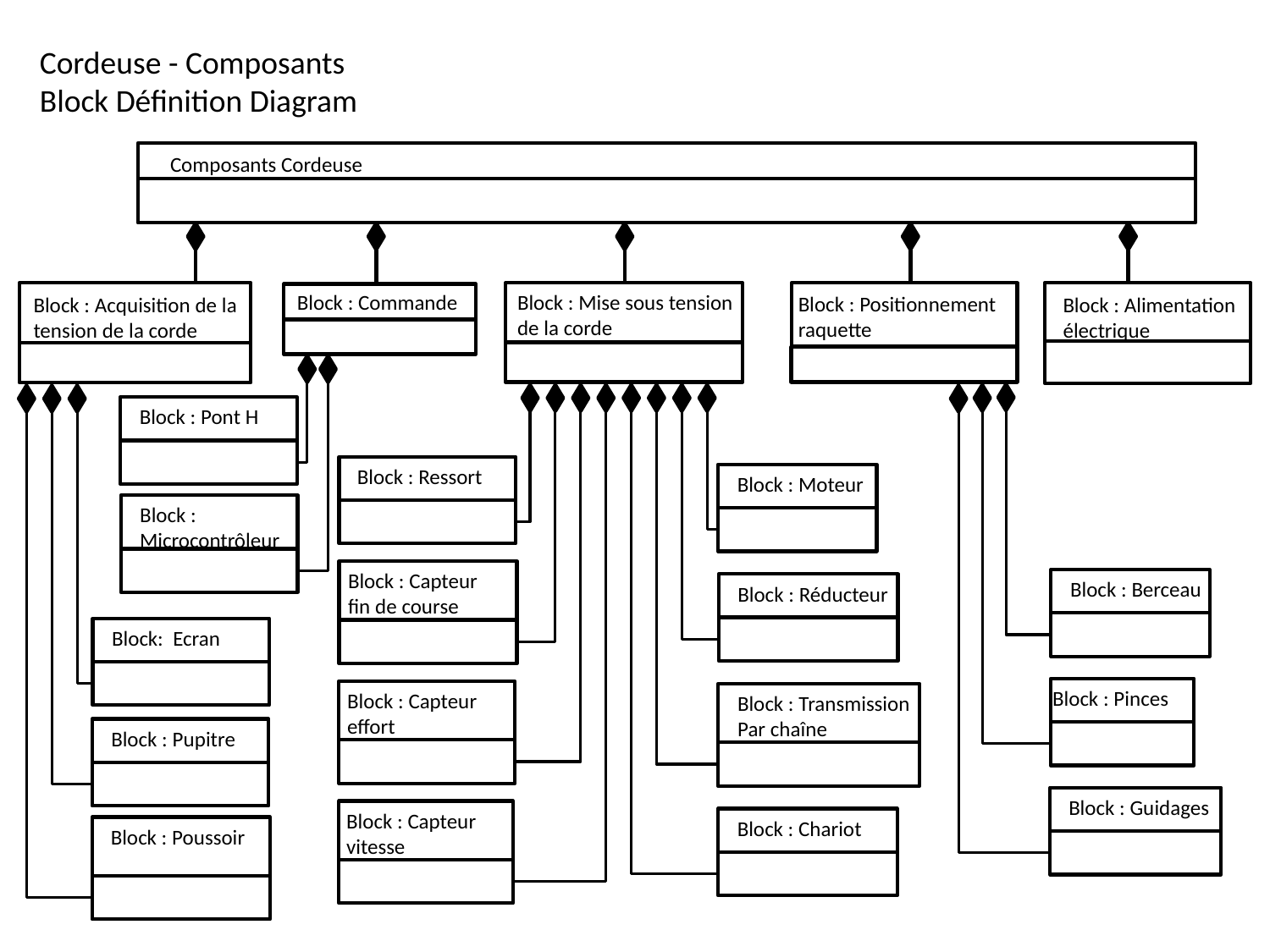

Cordeuse - Composants
Block Définition Diagram

Composants Cordeuse

Block : Acquisition de la
tension de la corde

Block : Commande

Block : Mise sous tension
de la corde

Block : Positionnement
raquette

Block : Alimentation
électrique

Block : Pont H

Block : Ressort

Block : Moteur

Block :
Microcontrôleur

Block : Capteur
fin de course

Block : Berceau

Block : Réducteur

Block:  Ecran

Block : Pinces

Block : Capteur
effort

Block : Transmission
Par chaîne

Block : Pupitre

Block : Guidages

Block : Capteur
vitesse

Block : Chariot

Block : Poussoir